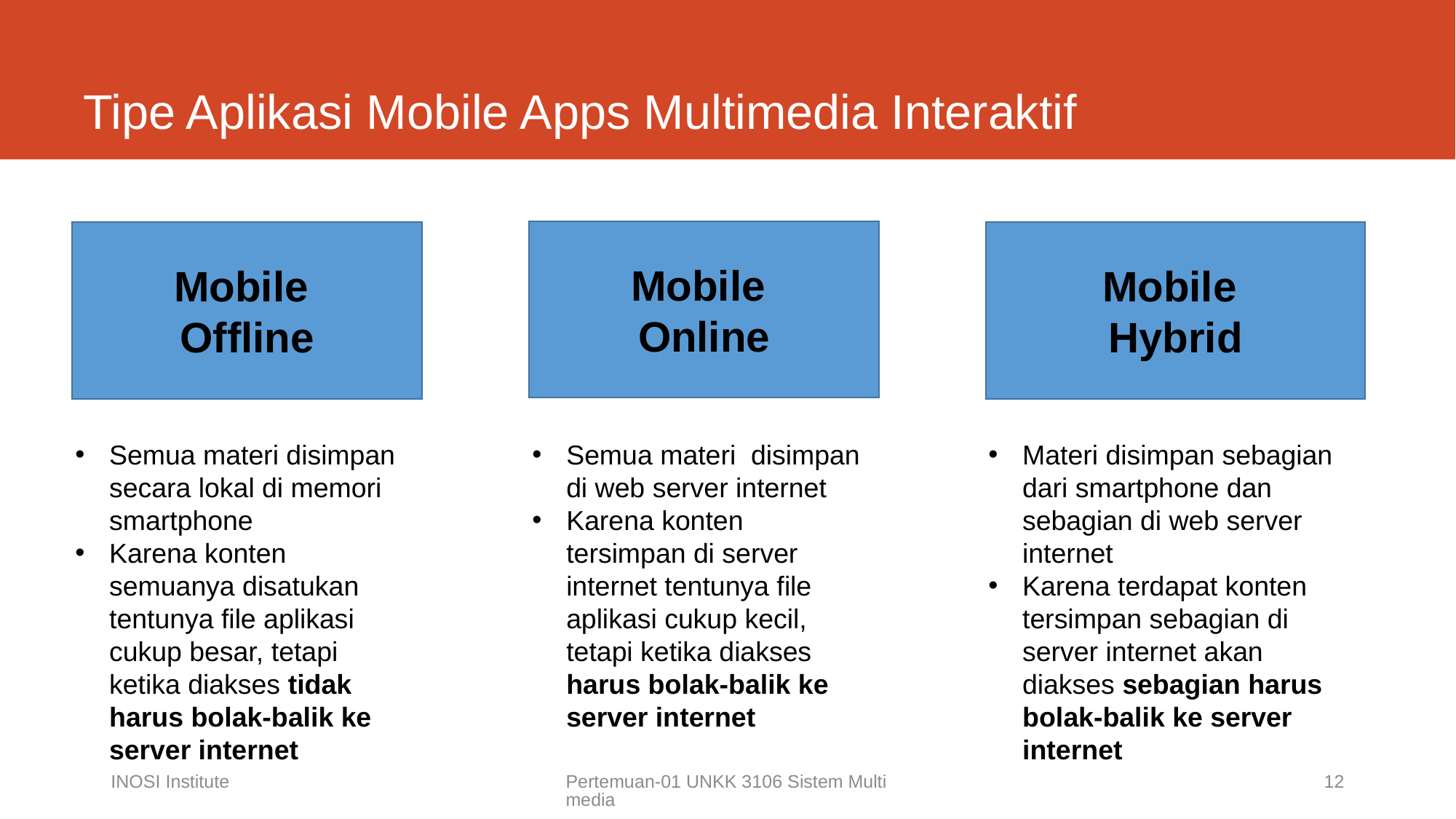

# Tipe Aplikasi Mobile Apps Multimedia Interaktif
Mobile
Online
Mobile
Offline
Mobile
Hybrid
Materi disimpan sebagian dari smartphone dan sebagian di web server internet
Karena terdapat konten tersimpan sebagian di server internet akan diakses sebagian harus bolak-balik ke server internet
Semua materi  disimpan di web server internet
Karena konten tersimpan di server internet tentunya file aplikasi cukup kecil, tetapi ketika diakses harus bolak-balik ke server internet
Semua materi disimpan secara lokal di memori smartphone
Karena konten semuanya disatukan tentunya file aplikasi cukup besar, tetapi ketika diakses tidak harus bolak-balik ke server internet
INOSI Institute
Pertemuan-01 UNKK 3106 Sistem Multimedia
12